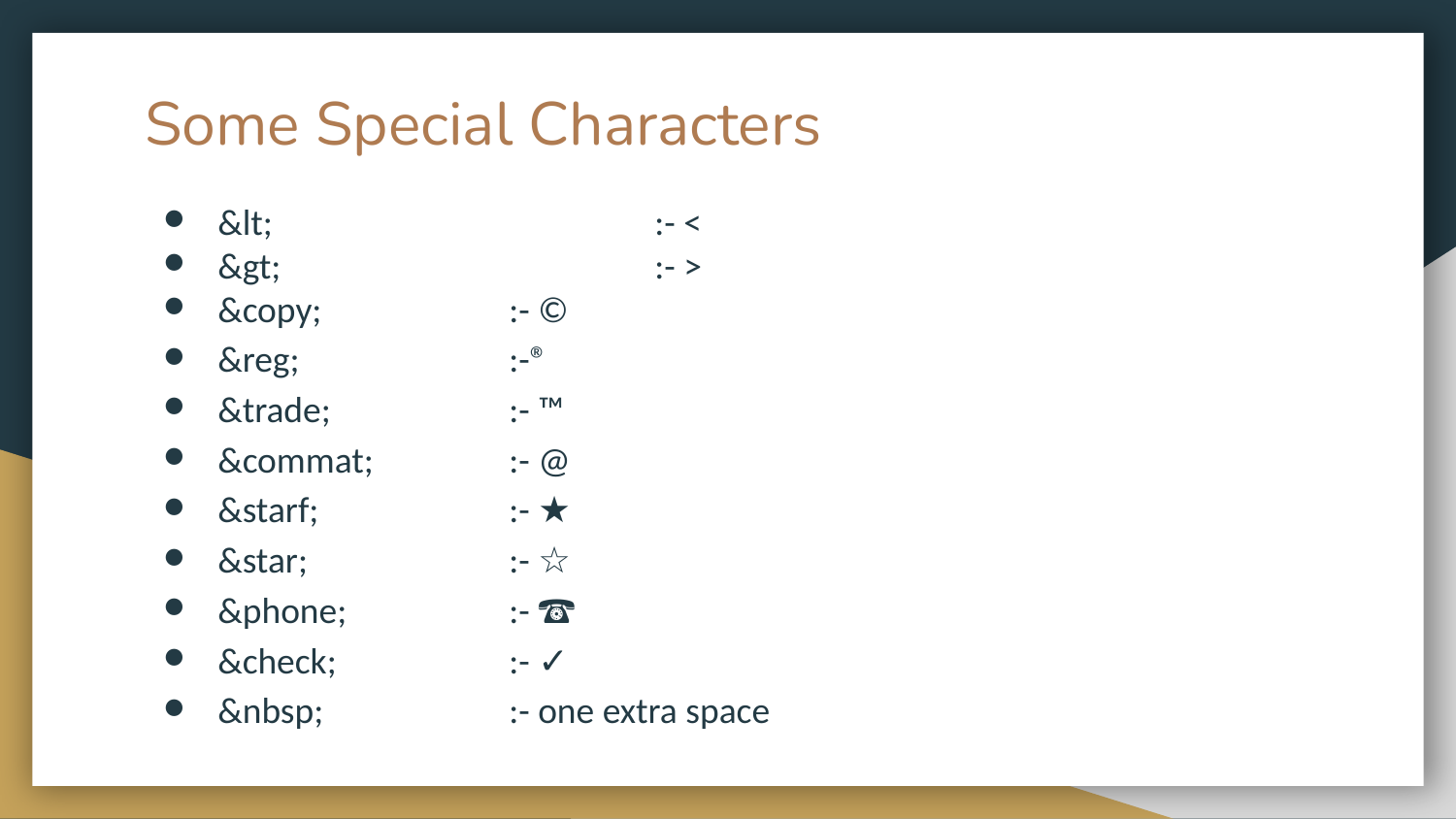

# Some Special Characters
&lt;			:- <
&gt;			:- >
&copy;  		:- ©
&reg; 		:-®
&trade; 		:- ™
&commat; 	:- @
&starf; 		:- ★
&star; 		:- ☆
&phone; 		:- ☎
&check;		:- ✓
&nbsp; 		:- one extra space